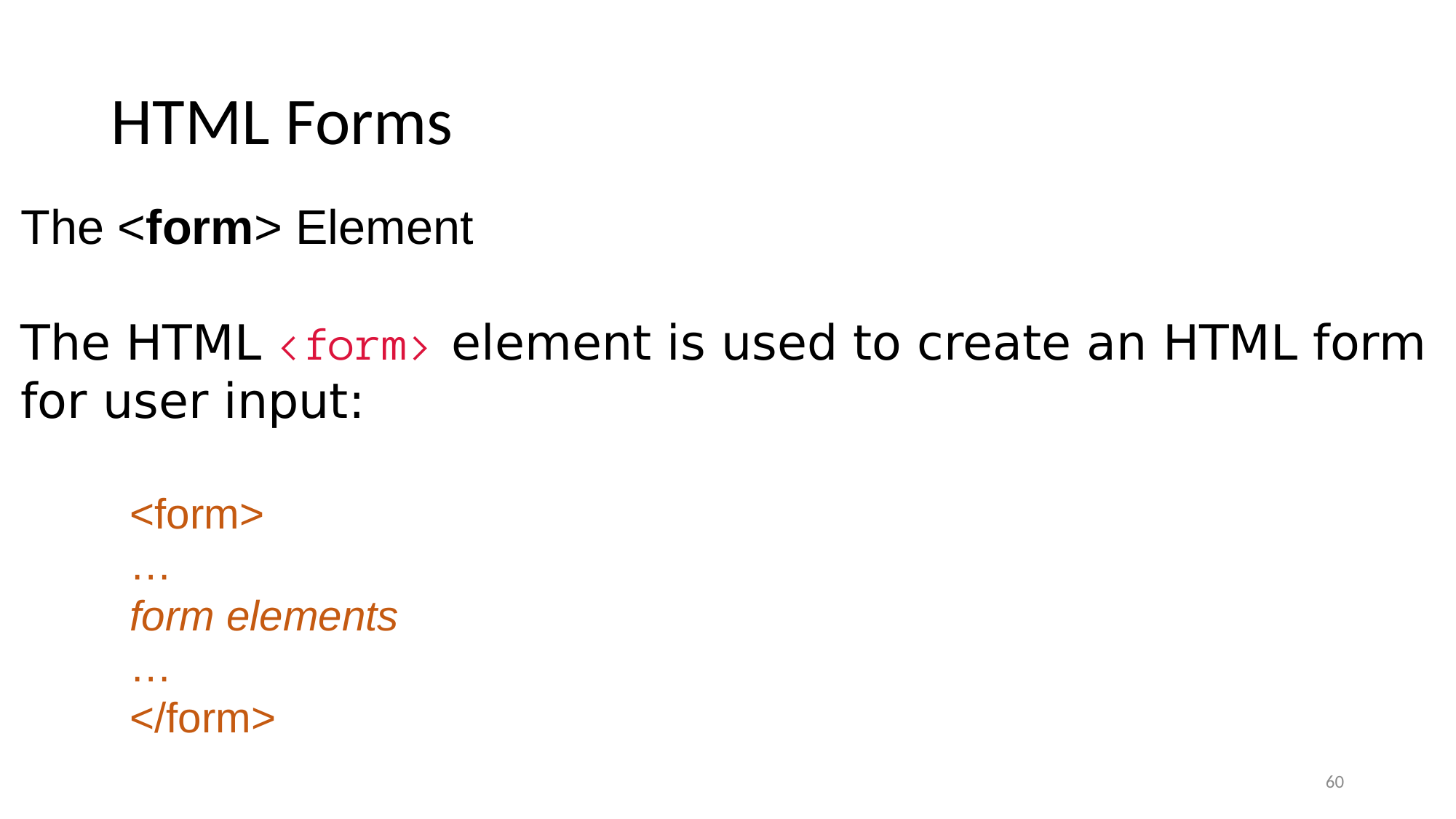

# HTML Forms
The <form> Element

The HTML <form> element is used to create an HTML form for user input:

<form>
…
form elements
…
</form>
60